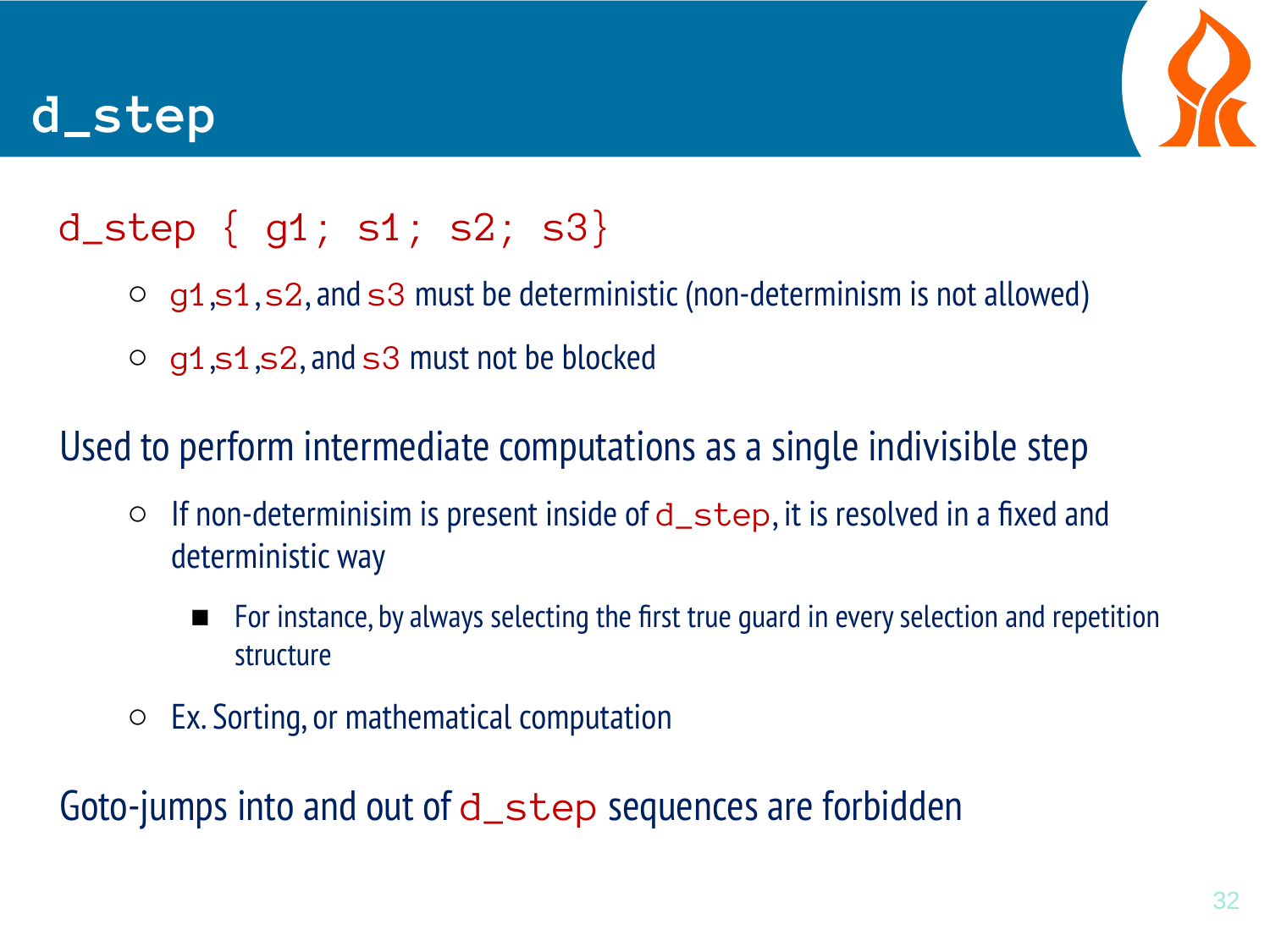

# d_step
d_step { g1; s1; s2; s3}
g1,s1, s2, and s3 must be deterministic (non-determinism is not allowed)
g1,s1,s2, and s3 must not be blocked
Used to perform intermediate computations as a single indivisible step
If non-determinisim is present inside of d_step, it is resolved in a fixed and deterministic way
For instance, by always selecting the first true guard in every selection and repetition structure
Ex. Sorting, or mathematical computation
Goto-jumps into and out of d_step sequences are forbidden
32